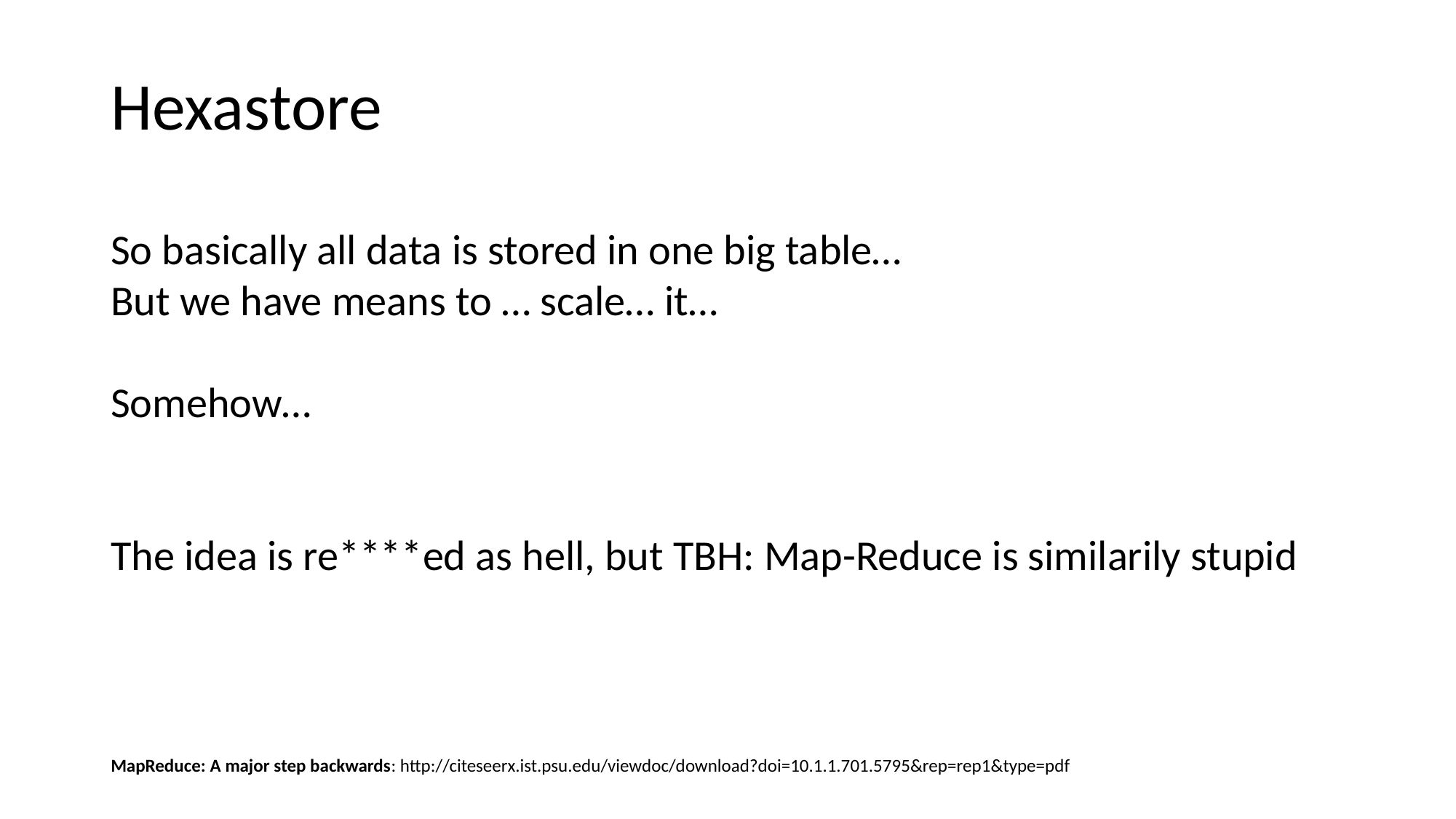

# Hexastore
So basically all data is stored in one big table…
But we have means to … scale… it…

Somehow…

The idea is re****ed as hell, but TBH: Map-Reduce is similarily stupid
MapReduce: A major step backwards: http://citeseerx.ist.psu.edu/viewdoc/download?doi=10.1.1.701.5795&rep=rep1&type=pdf